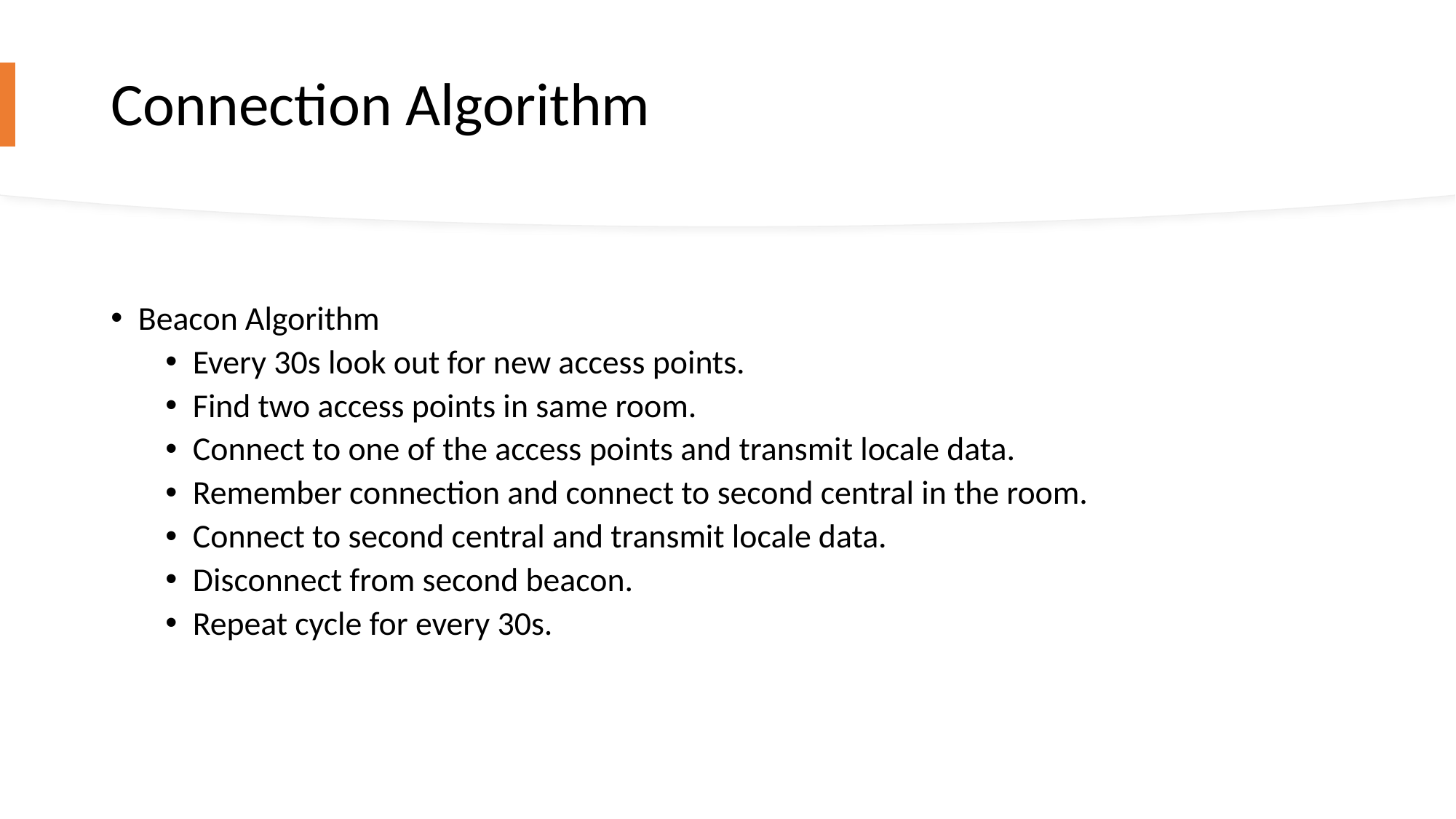

# Connection Algorithm

Beacon Algorithm
Every 30s look out for new access points.
Find two access points in same room.
Connect to one of the access points and transmit locale data.
Remember connection and connect to second central in the room.
Connect to second central and transmit locale data.
Disconnect from second beacon.
Repeat cycle for every 30s.